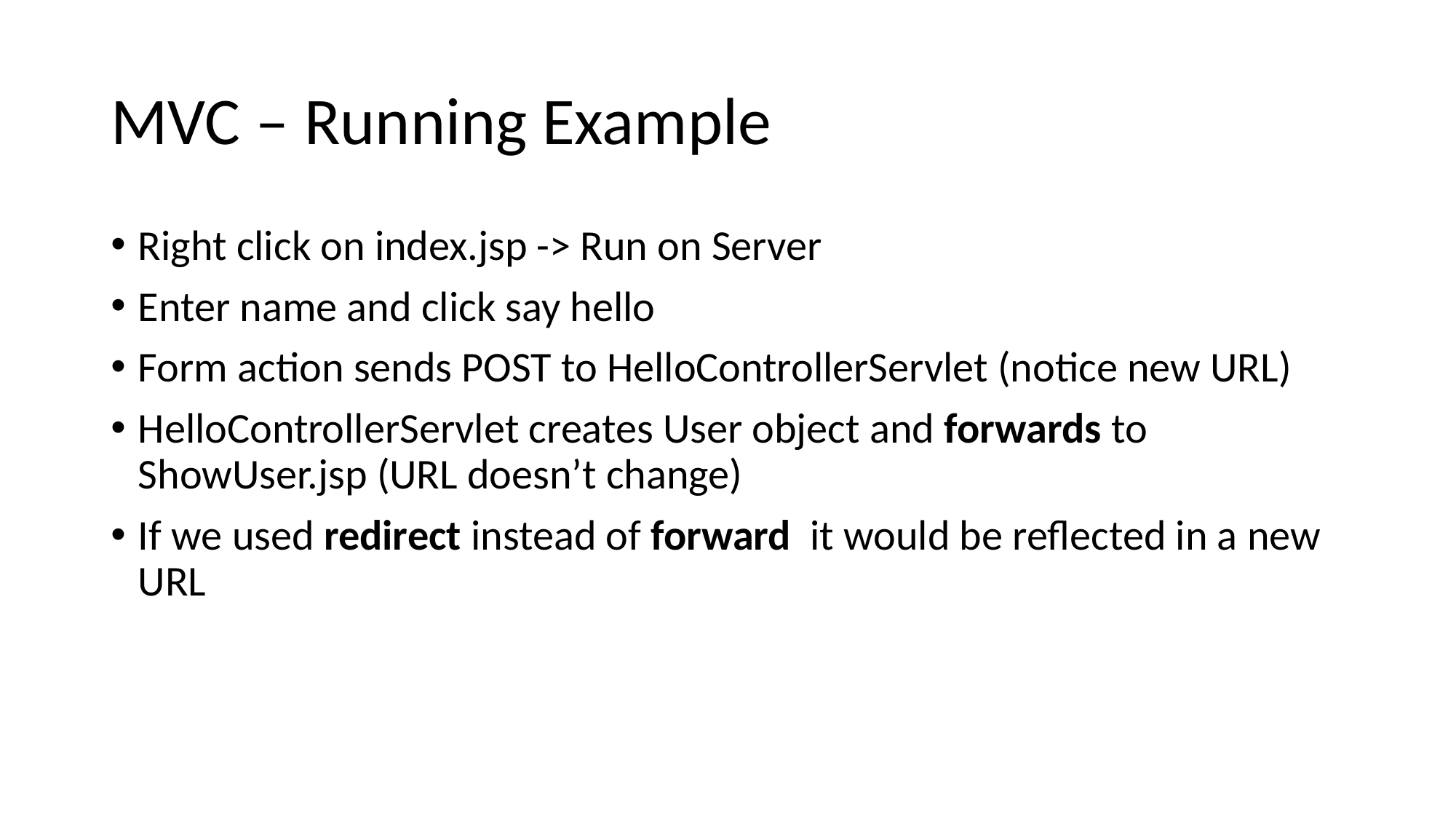

# MVC – Running Example
Right click on index.jsp -> Run on Server
Enter name and click say hello
Form action sends POST to HelloControllerServlet (notice new URL)
HelloControllerServlet creates User object and forwards to ShowUser.jsp (URL doesn’t change)
If we used redirect instead of forward  it would be reflected in a new URL